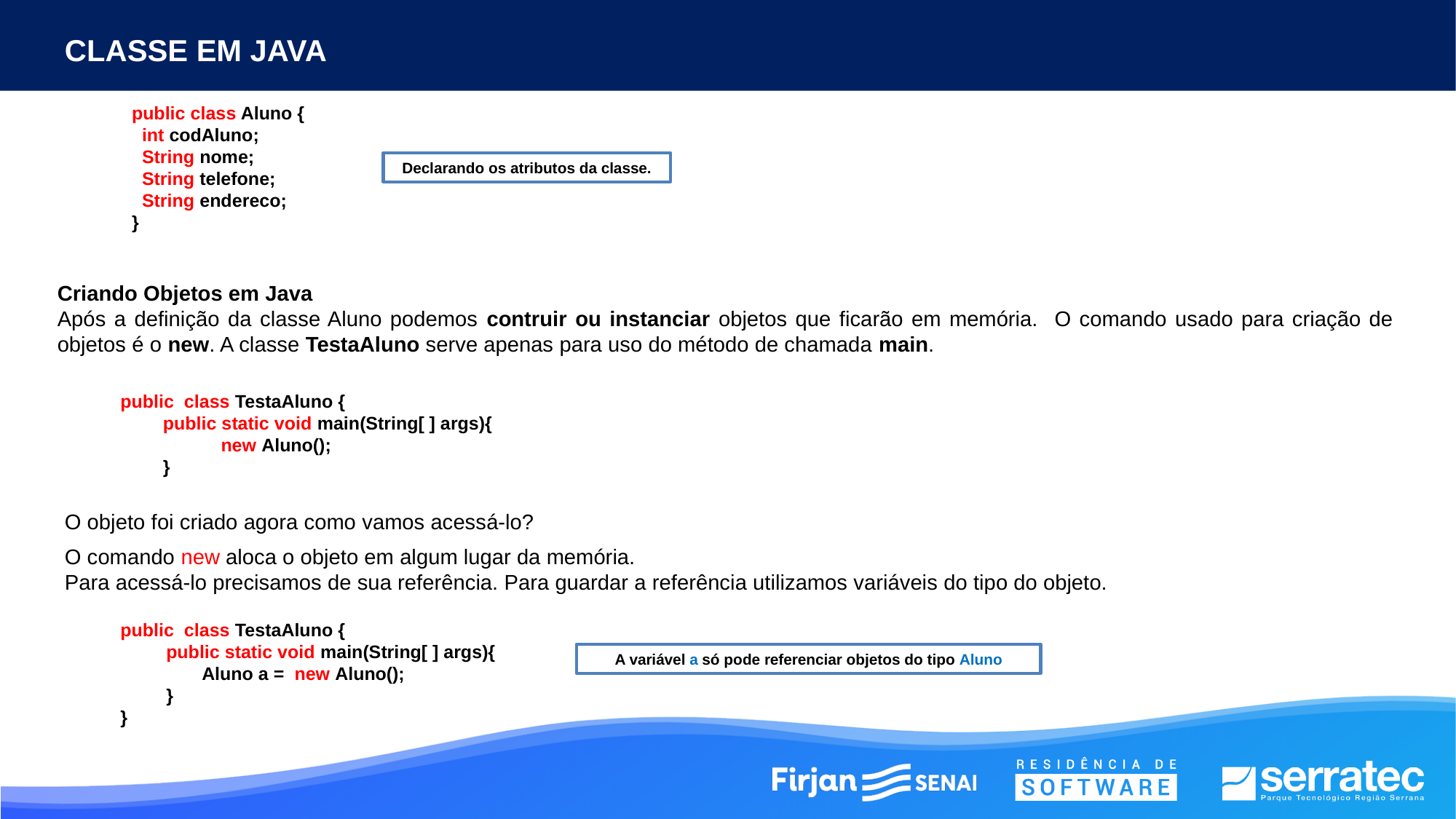

CLASSE EM JAVA
public class Aluno {
  int codAluno;
  String nome;
  String telefone;
  String endereco;
}
Declarando os atributos da classe.
Criando Objetos em Java
Após a definição da classe Aluno podemos contruir ou instanciar objetos que ficarão em memória.  O comando usado para criação de objetos é o new. A classe TestaAluno serve apenas para uso do método de chamada main.
public  class TestaAluno {
public static void main(String[ ] args){
   new Aluno();
}
O objeto foi criado agora como vamos acessá-lo?
O comando new aloca o objeto em algum lugar da memória.
Para acessá-lo precisamos de sua referência. Para guardar a referência utilizamos variáveis do tipo do objeto.
public  class TestaAluno {
         public static void main(String[ ] args){
                Aluno a =  new Aluno();
         }
}
A variável a só pode referenciar objetos do tipo Aluno